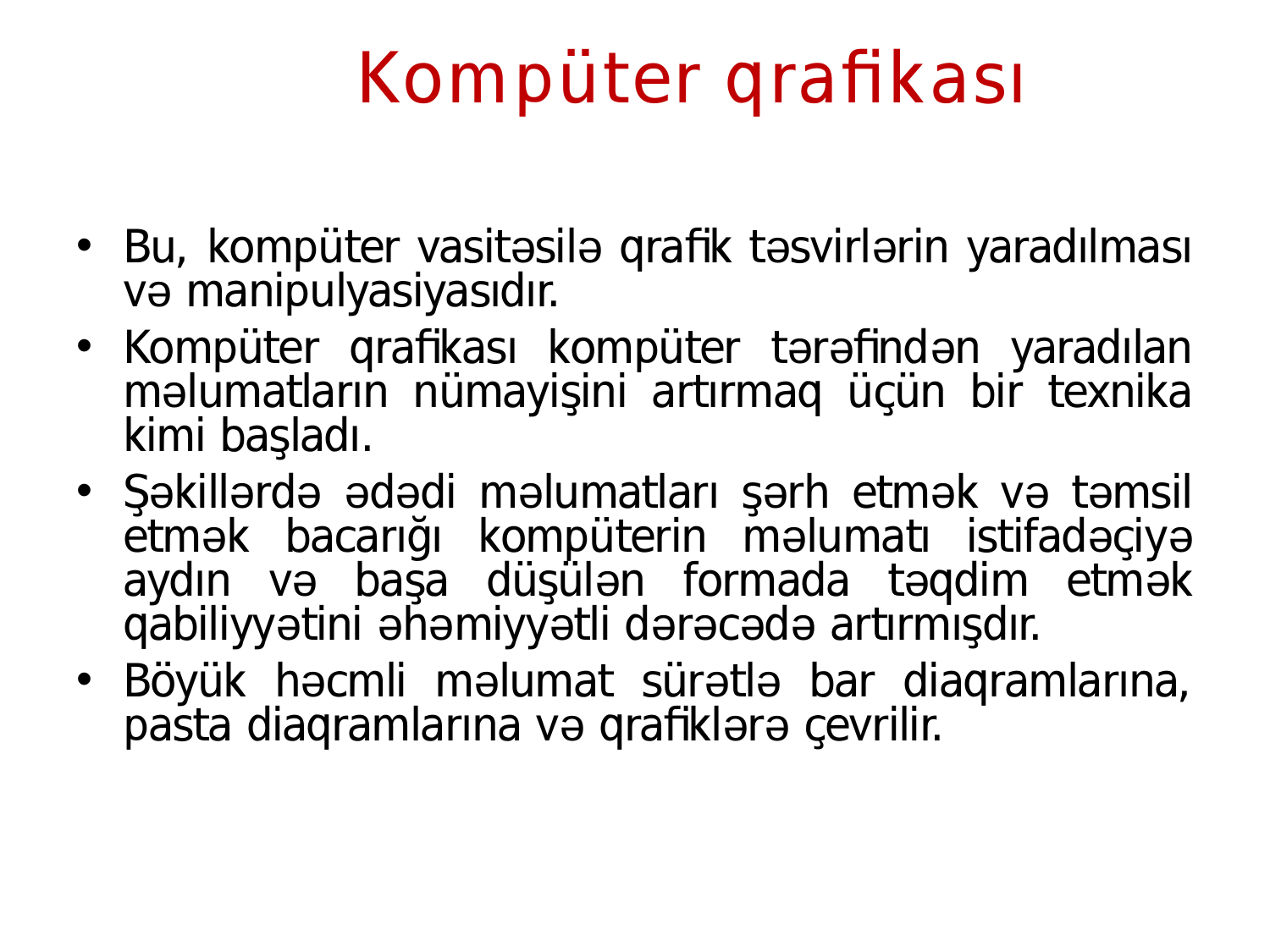

# Kompüter qrafikası
Bu, kompüter vasitəsilə qrafik təsvirlərin yaradılması və manipulyasiyasıdır.
Kompüter qrafikası kompüter tərəfindən yaradılan məlumatların nümayişini artırmaq üçün bir texnika kimi başladı.
Şəkillərdə ədədi məlumatları şərh etmək və təmsil etmək bacarığı kompüterin məlumatı istifadəçiyə aydın və başa düşülən formada təqdim etmək qabiliyyətini əhəmiyyətli dərəcədə artırmışdır.
Böyük həcmli məlumat sürətlə bar diaqramlarına, pasta diaqramlarına və qrafiklərə çevrilir.